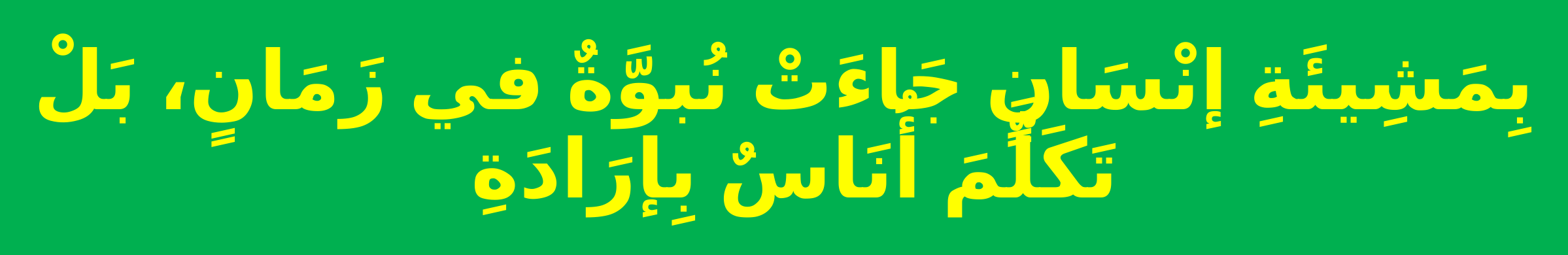

# بِمَشِيئَةِ إنْسَانٍ جَاءَتْ نُبوَّةٌ في زَمَانٍ، بَلْ تَكَلَّمَ أُنَاسٌ بِإرَادَةِ